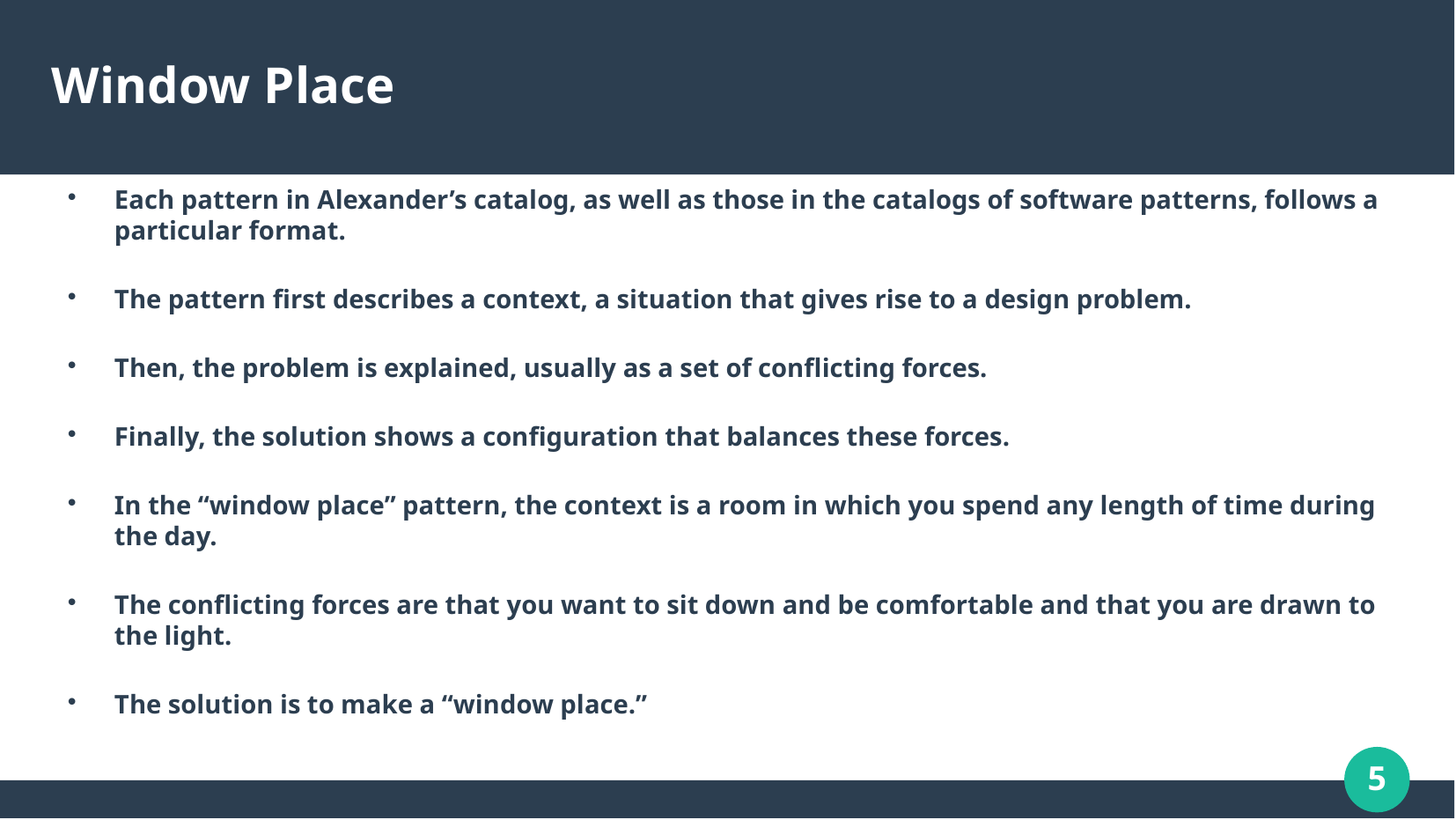

# Window Place
Each pattern in Alexander’s catalog, as well as those in the catalogs of software patterns, follows a particular format.
The pattern first describes a context, a situation that gives rise to a design problem.
Then, the problem is explained, usually as a set of conflicting forces.
Finally, the solution shows a configuration that balances these forces.
In the “window place” pattern, the context is a room in which you spend any length of time during the day.
The conflicting forces are that you want to sit down and be comfortable and that you are drawn to the light.
The solution is to make a “window place.”